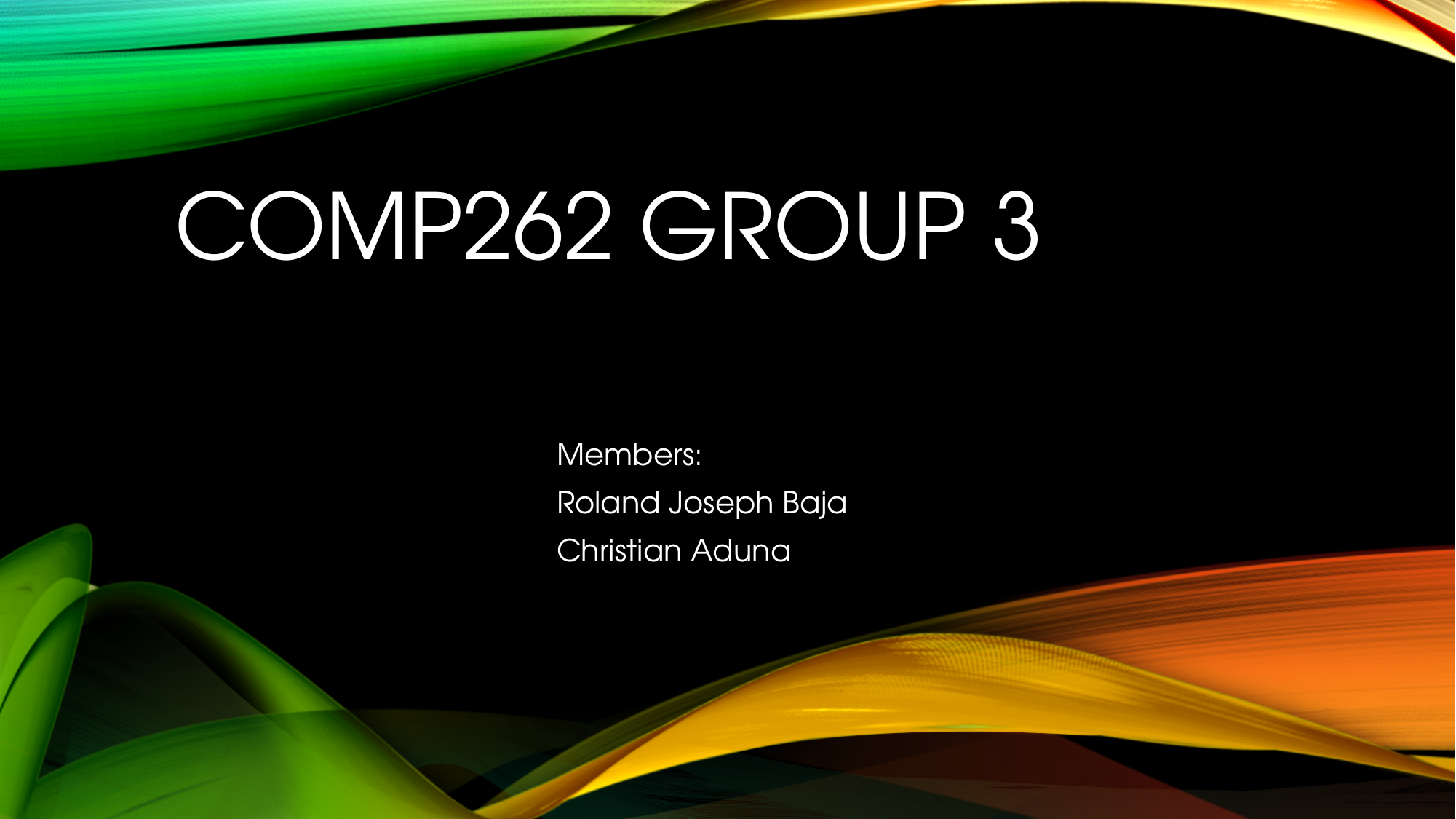

# Comp262 Group 3
Members:
Roland Joseph Baja
Christian Aduna